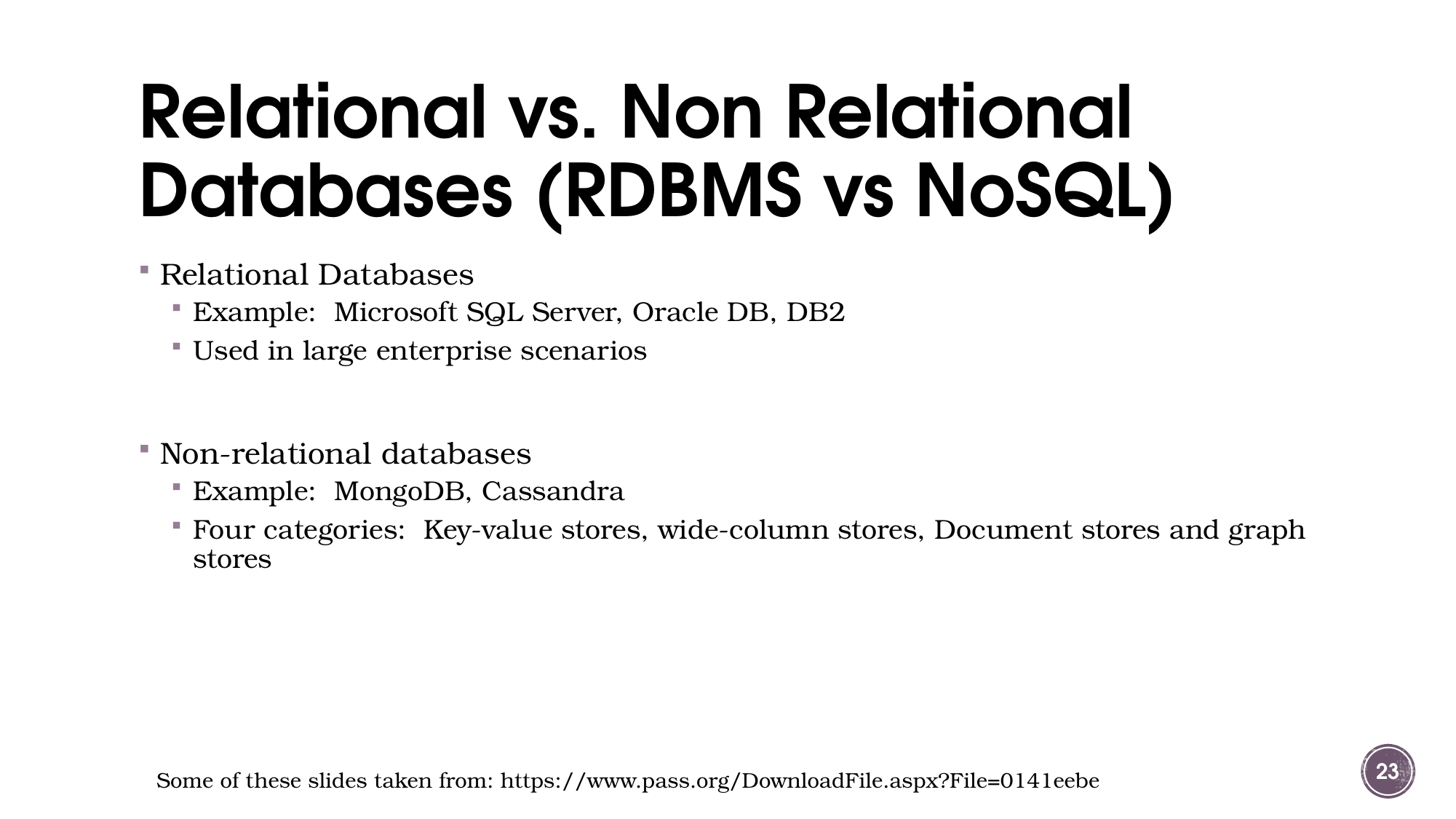

# Relational vs. Non Relational Databases (RDBMS vs NoSQL)
Relational Databases
Example:  Microsoft SQL Server, Oracle DB, DB2
Used in large enterprise scenarios

Non-relational databases
Example:  MongoDB, Cassandra
Four categories:  Key-value stores, wide-column stores, Document stores and graph stores

23
Some of these slides taken from: https://www.pass.org/DownloadFile.aspx?File=0141eebe